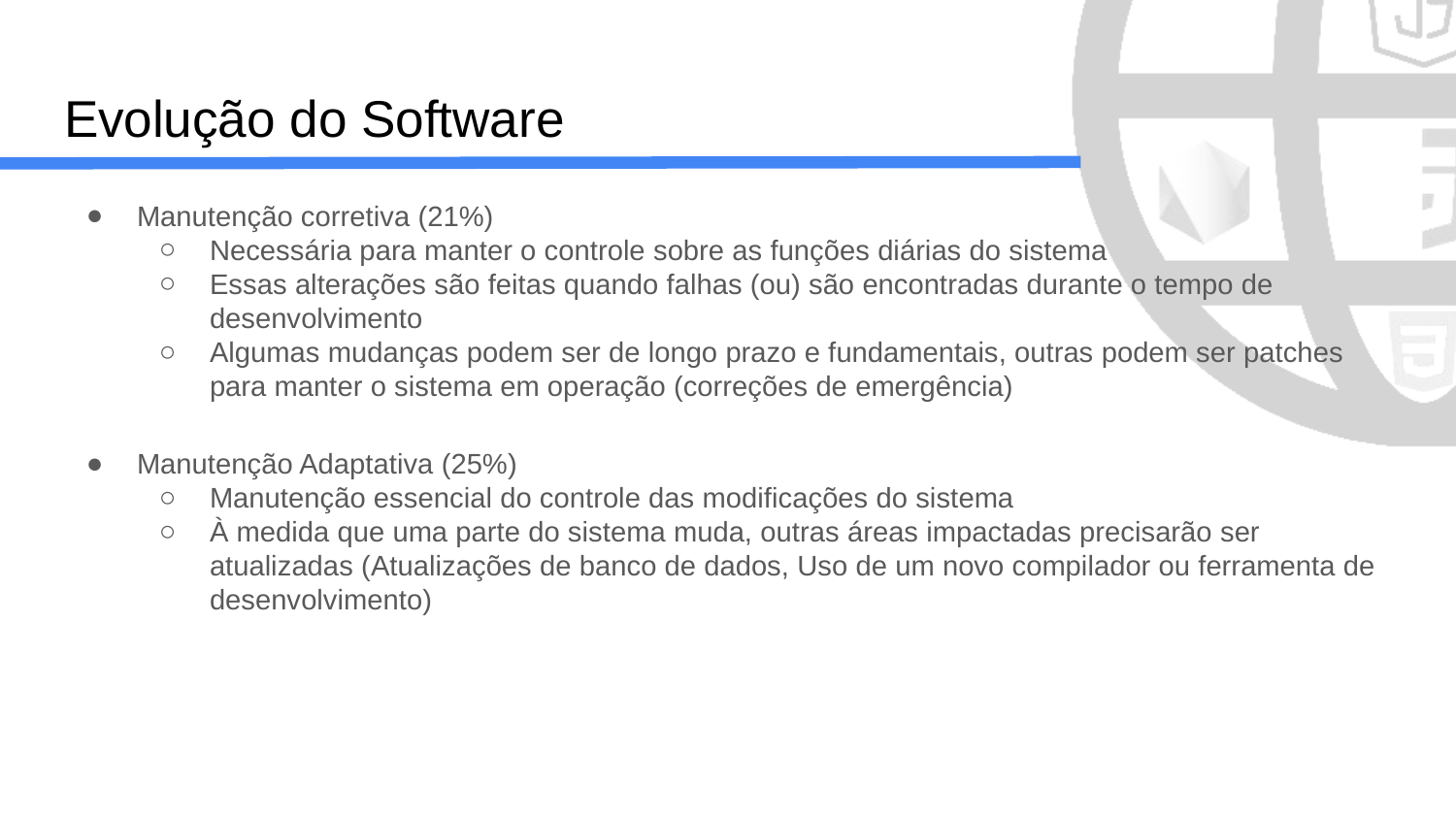

# Evolução do Software
Manutenção corretiva (21%)
Necessária para manter o controle sobre as funções diárias do sistema
Essas alterações são feitas quando falhas (ou) são encontradas durante o tempo de desenvolvimento
Algumas mudanças podem ser de longo prazo e fundamentais, outras podem ser patches para manter o sistema em operação (correções de emergência)

Manutenção Adaptativa (25%)
Manutenção essencial do controle das modificações do sistema
À medida que uma parte do sistema muda, outras áreas impactadas precisarão ser atualizadas (Atualizações de banco de dados, Uso de um novo compilador ou ferramenta de desenvolvimento)